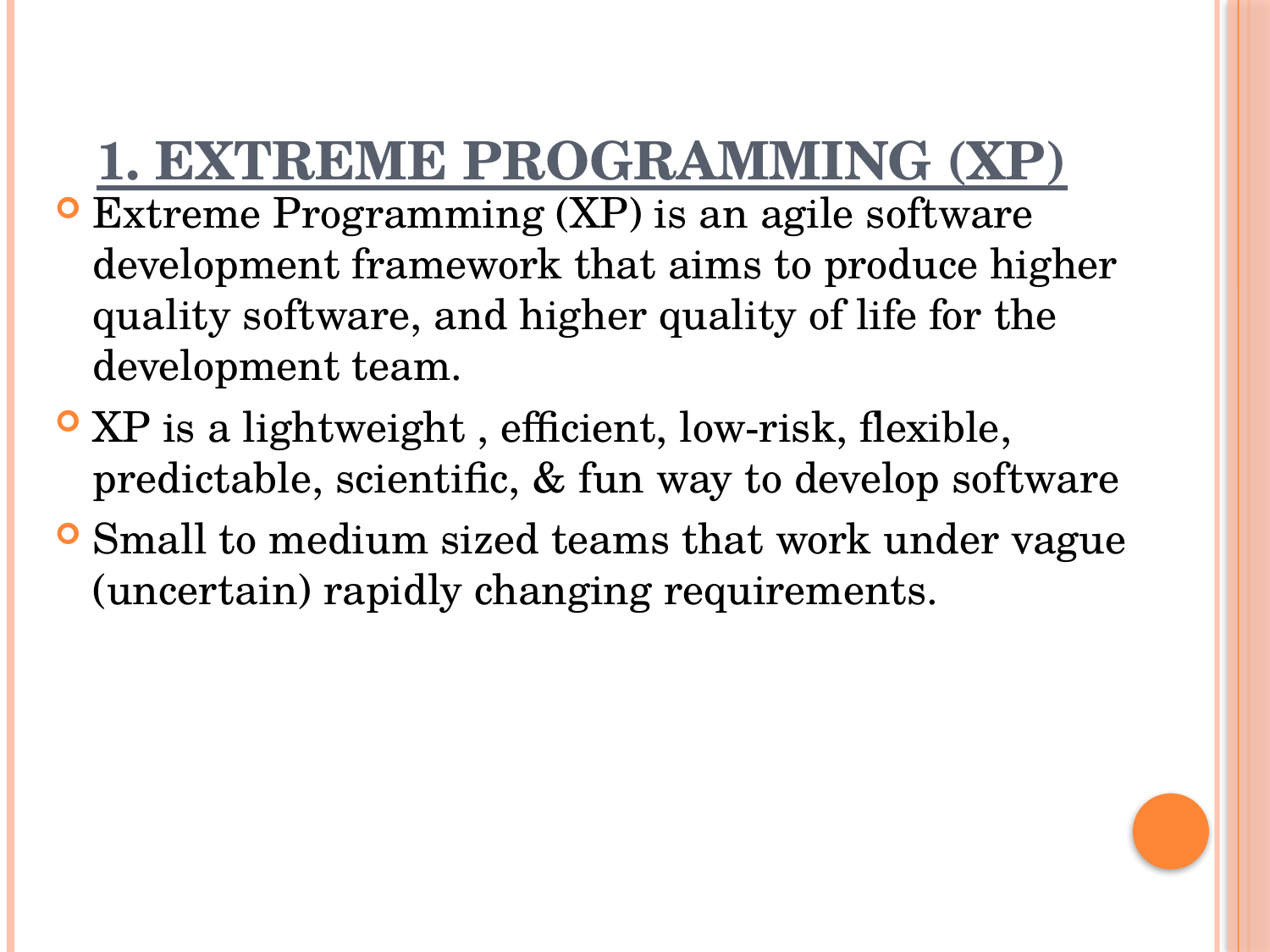

# 1. Extreme Programming (XP)
Extreme Programming (XP) is an agile software development framework that aims to produce higher quality software, and higher quality of life for the development team.
XP is a lightweight , efficient, low-risk, flexible, predictable, scientific, & fun way to develop software
Small to medium sized teams that work under vague (uncertain) rapidly changing requirements.